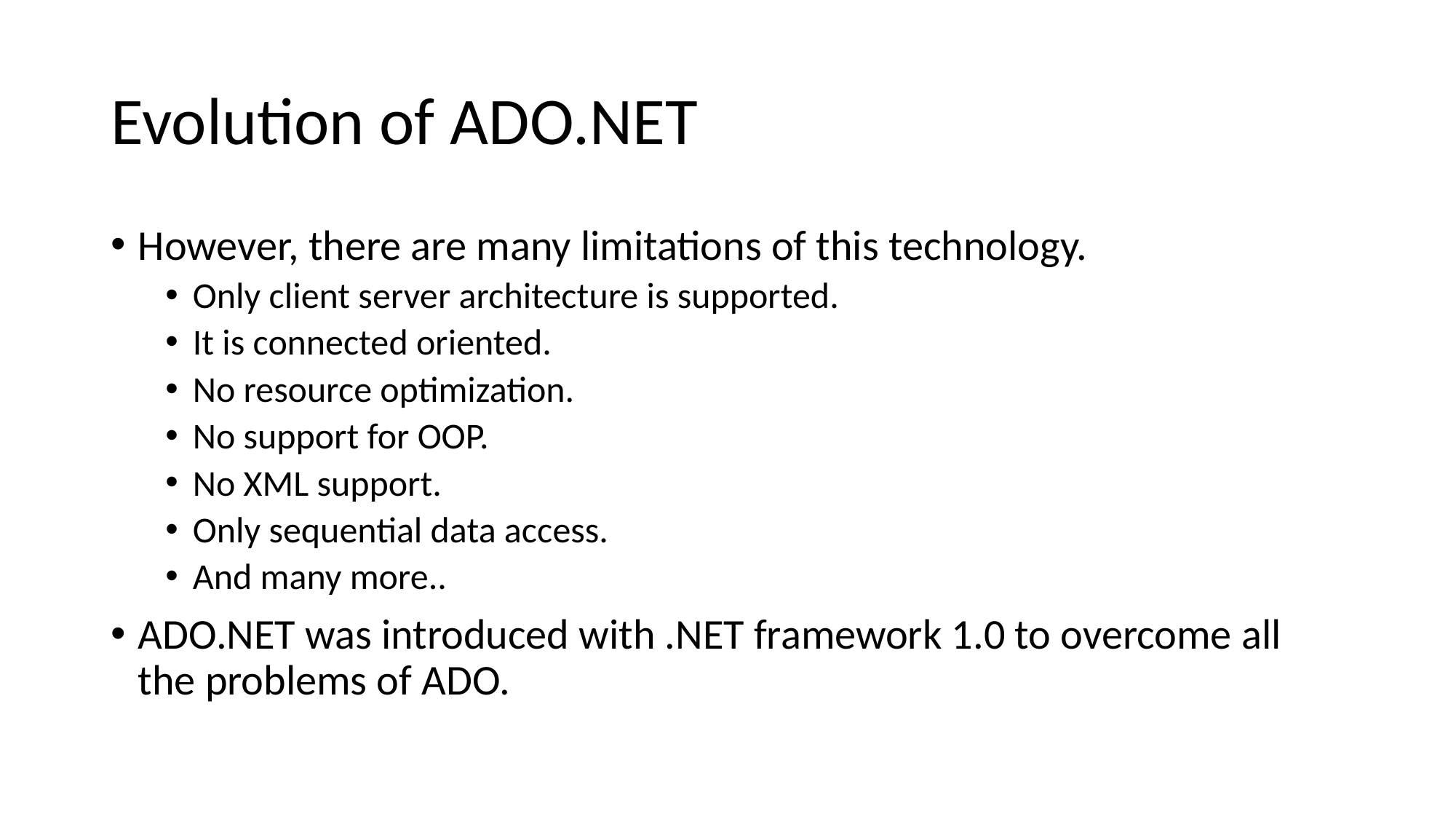

# Evolution of ADO.NET
However, there are many limitations of this technology.
Only client server architecture is supported.
It is connected oriented.
No resource optimization.
No support for OOP.
No XML support.
Only sequential data access.
And many more..
ADO.NET was introduced with .NET framework 1.0 to overcome all the problems of ADO.